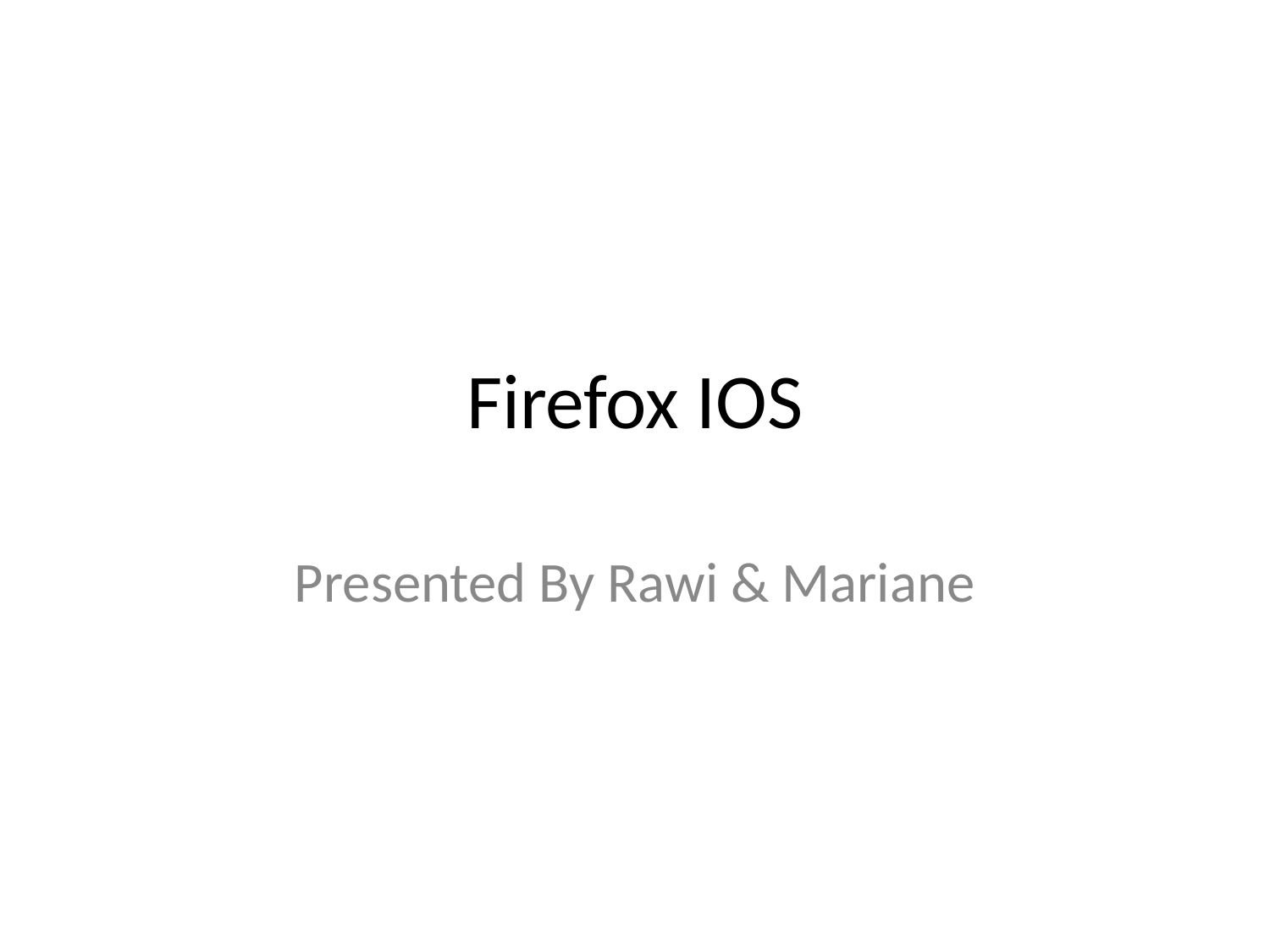

# Firefox IOS
Presented By Rawi & Mariane